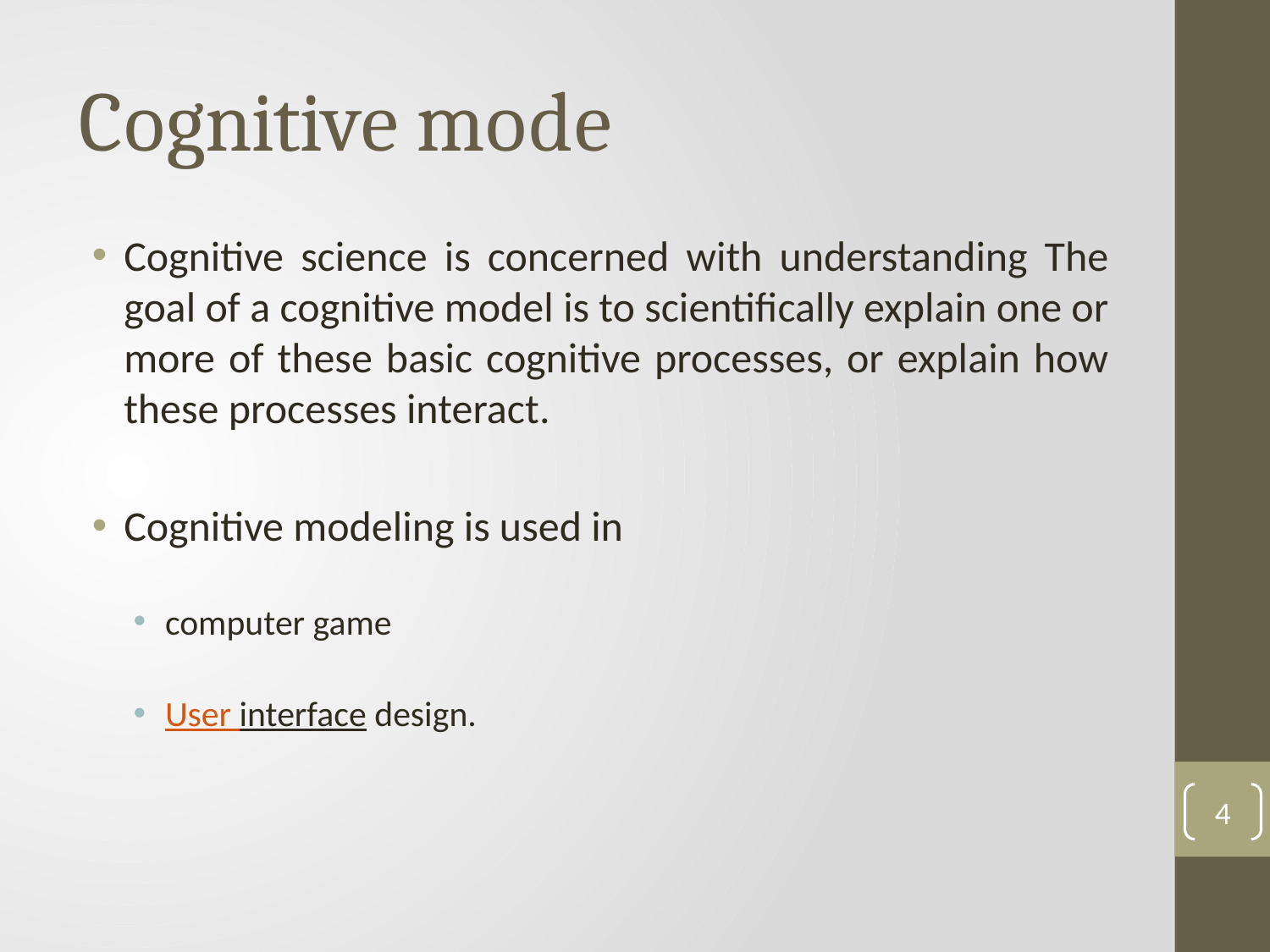

# Cognitive mode
Cognitive science is concerned with understanding The goal of a cognitive model is to scientifically explain one or more of these basic cognitive processes, or explain how these processes interact.

Cognitive modeling is used in
computer game
User interface design.

4